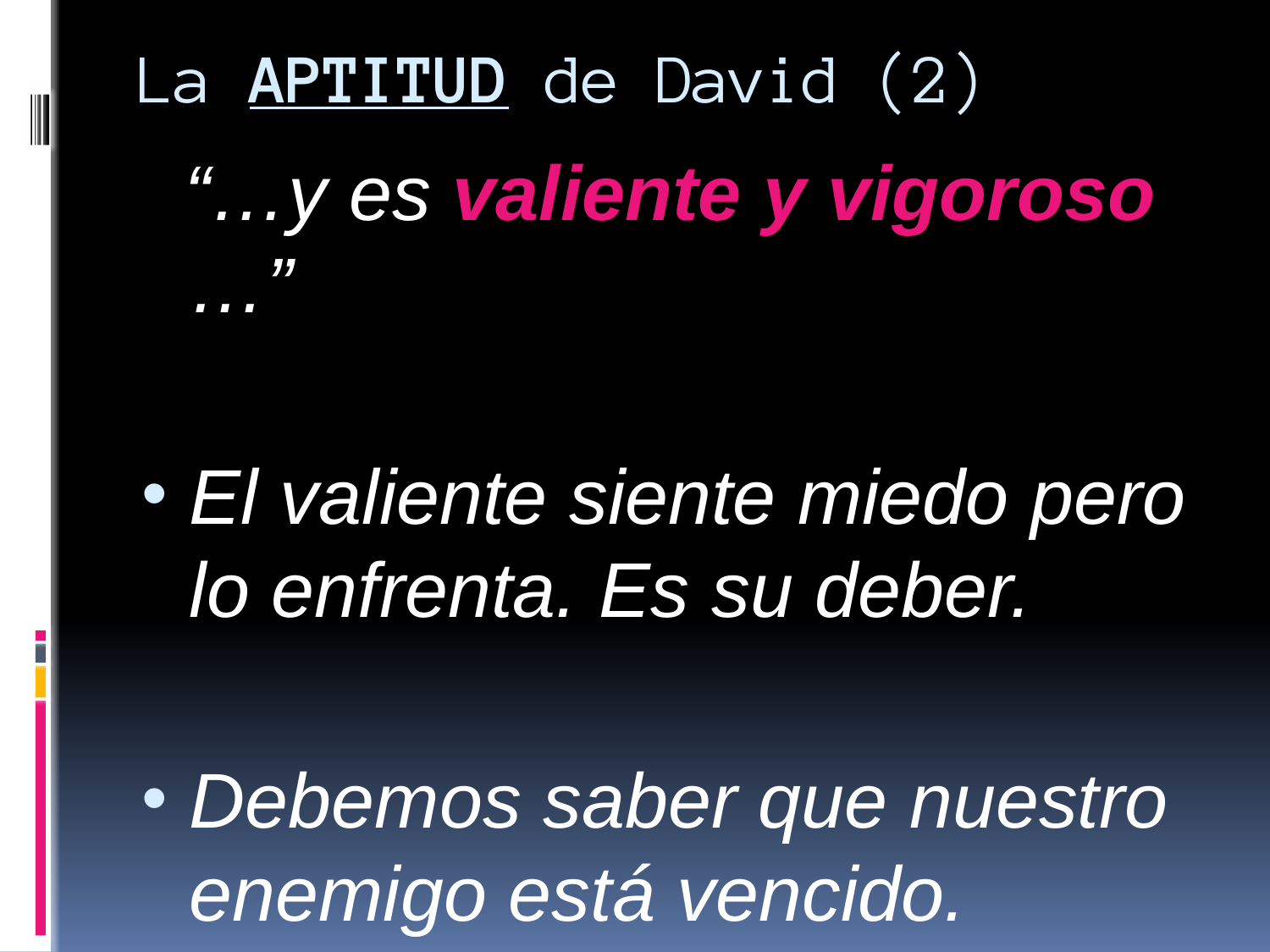

# La APTITUD de David (2)
  “…y es valiente y vigoroso …”

El valiente siente miedo pero lo enfrenta. Es su deber.

Debemos saber que nuestro enemigo está vencido.